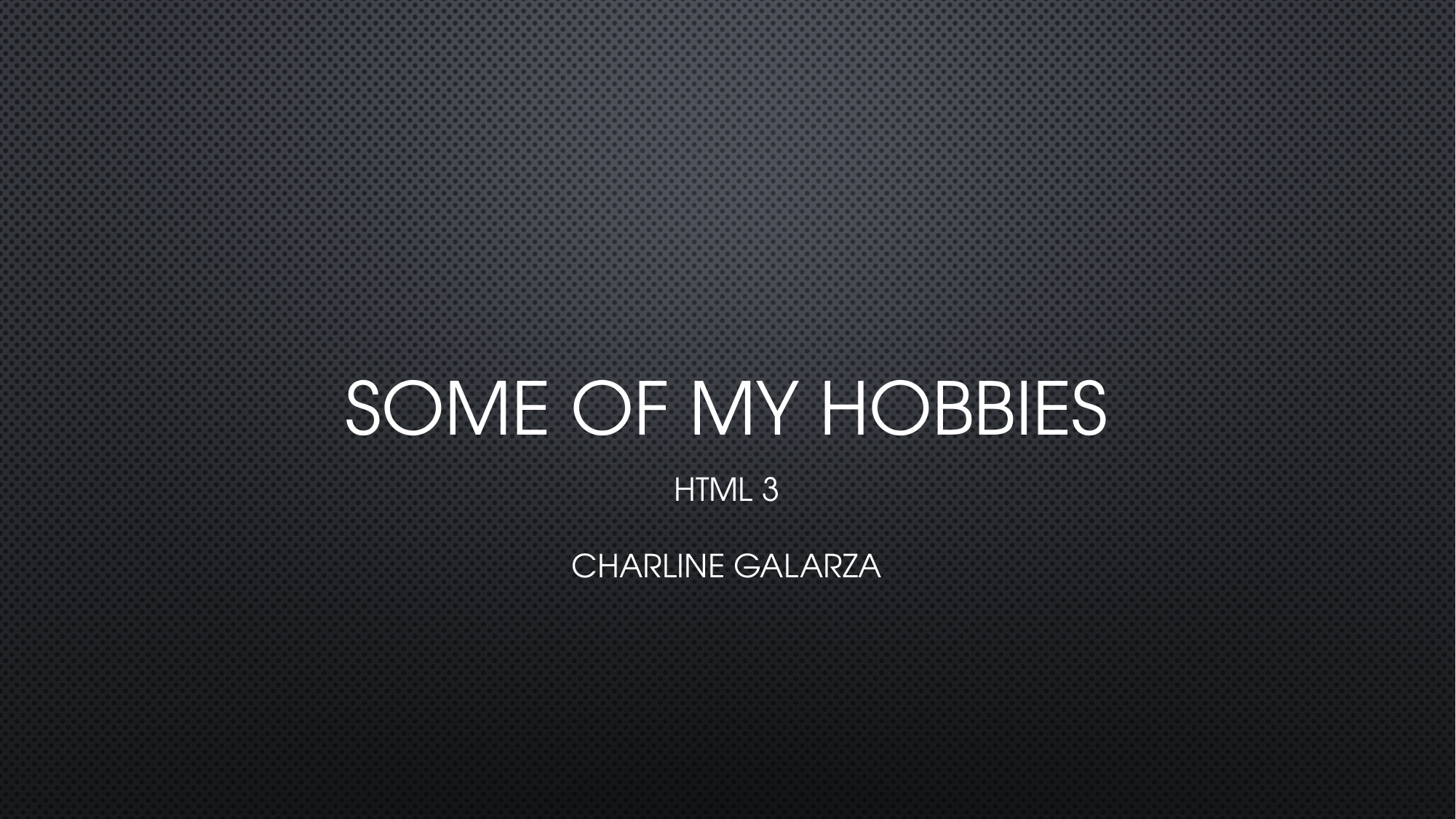

# Some of my hobbies
html 3
Charline Galarza